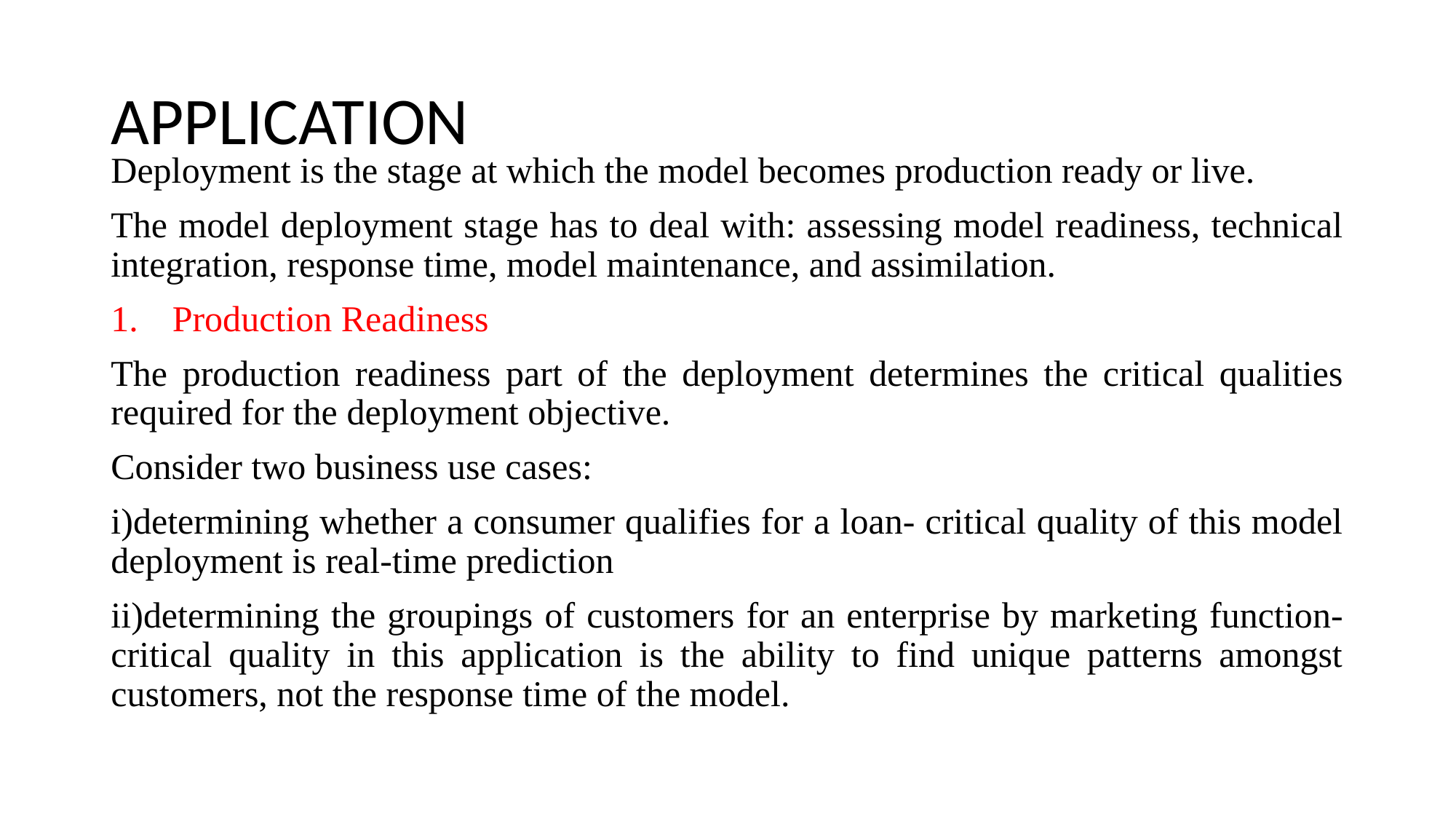

# APPLICATION
Deployment is the stage at which the model becomes production ready or live.
The model deployment stage has to deal with: assessing model readiness, technical integration, response time, model maintenance, and assimilation.
Production Readiness
The production readiness part of the deployment determines the critical qualities required for the deployment objective.
Consider two business use cases:
i)determining whether a consumer qualifies for a loan- critical quality of this model deployment is real-time prediction
ii)determining the groupings of customers for an enterprise by marketing function- critical quality in this application is the ability to find unique patterns amongst customers, not the response time of the model.